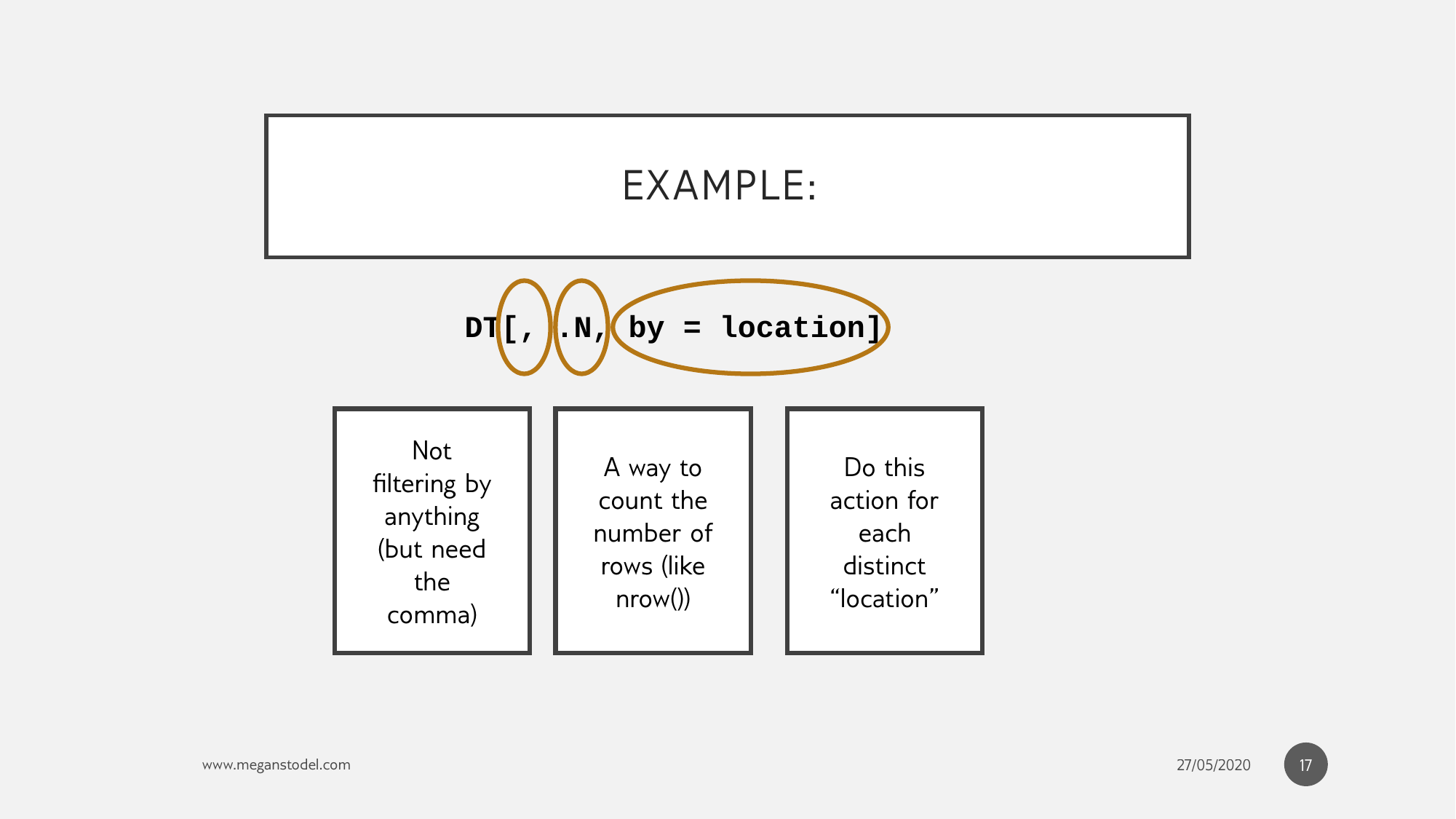

# Example:

DT[, .N, by = location]
Not filtering by anything (but need the comma)
A way to count the number of rows (like nrow())
Do this action for each distinct “location”
17
www.meganstodel.com
27/05/2020